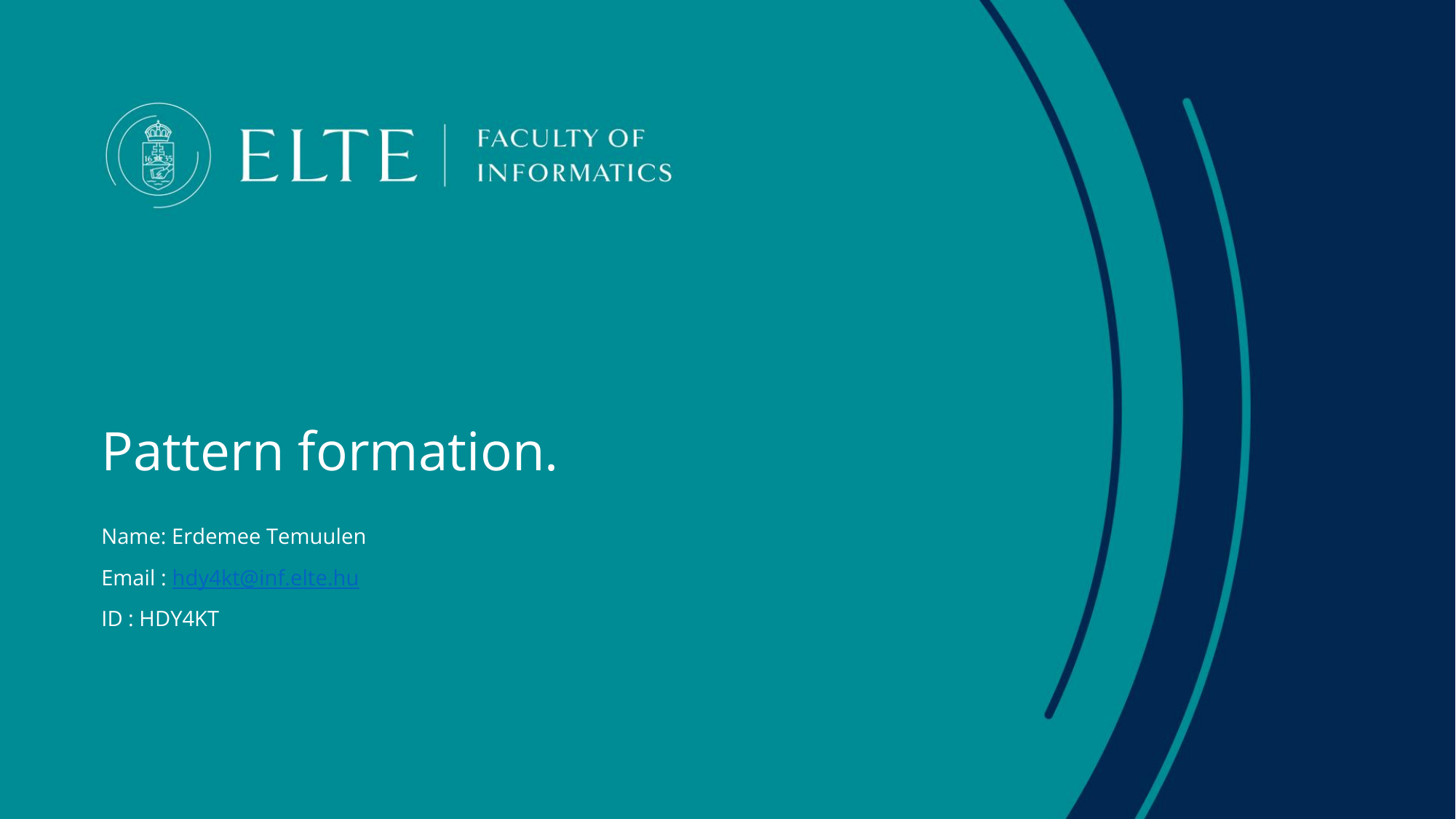

# Pattern formation.
Name: Erdemee Temuulen
Email : hdy4kt@inf.elte.hu
ID : HDY4KT